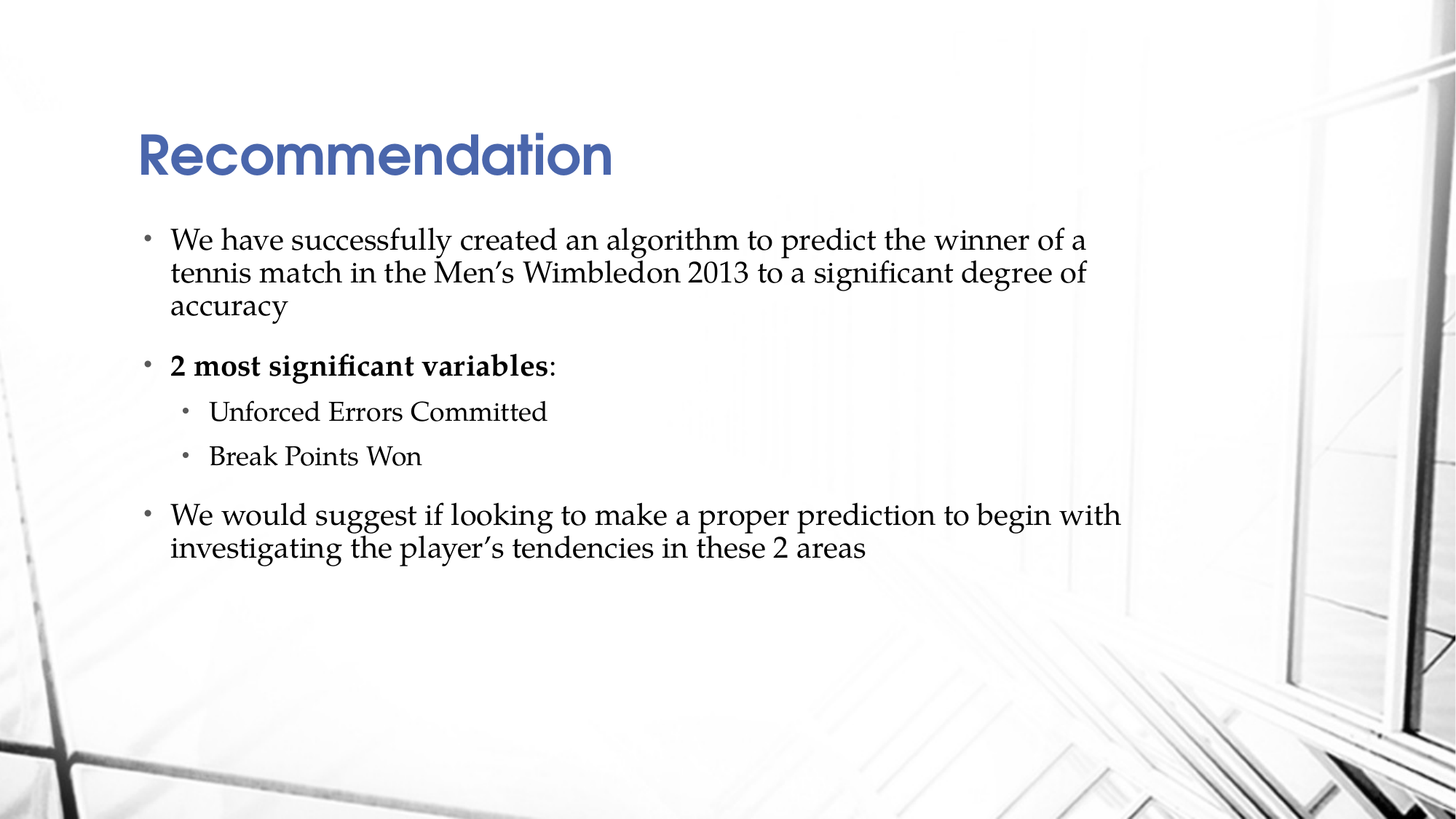

# Recommendation
We have successfully created an algorithm to predict the winner of a tennis match in the Men’s Wimbledon 2013 to a significant degree of accuracy
2 most significant variables:
Unforced Errors Committed
Break Points Won
We would suggest if looking to make a proper prediction to begin with investigating the player’s tendencies in these 2 areas